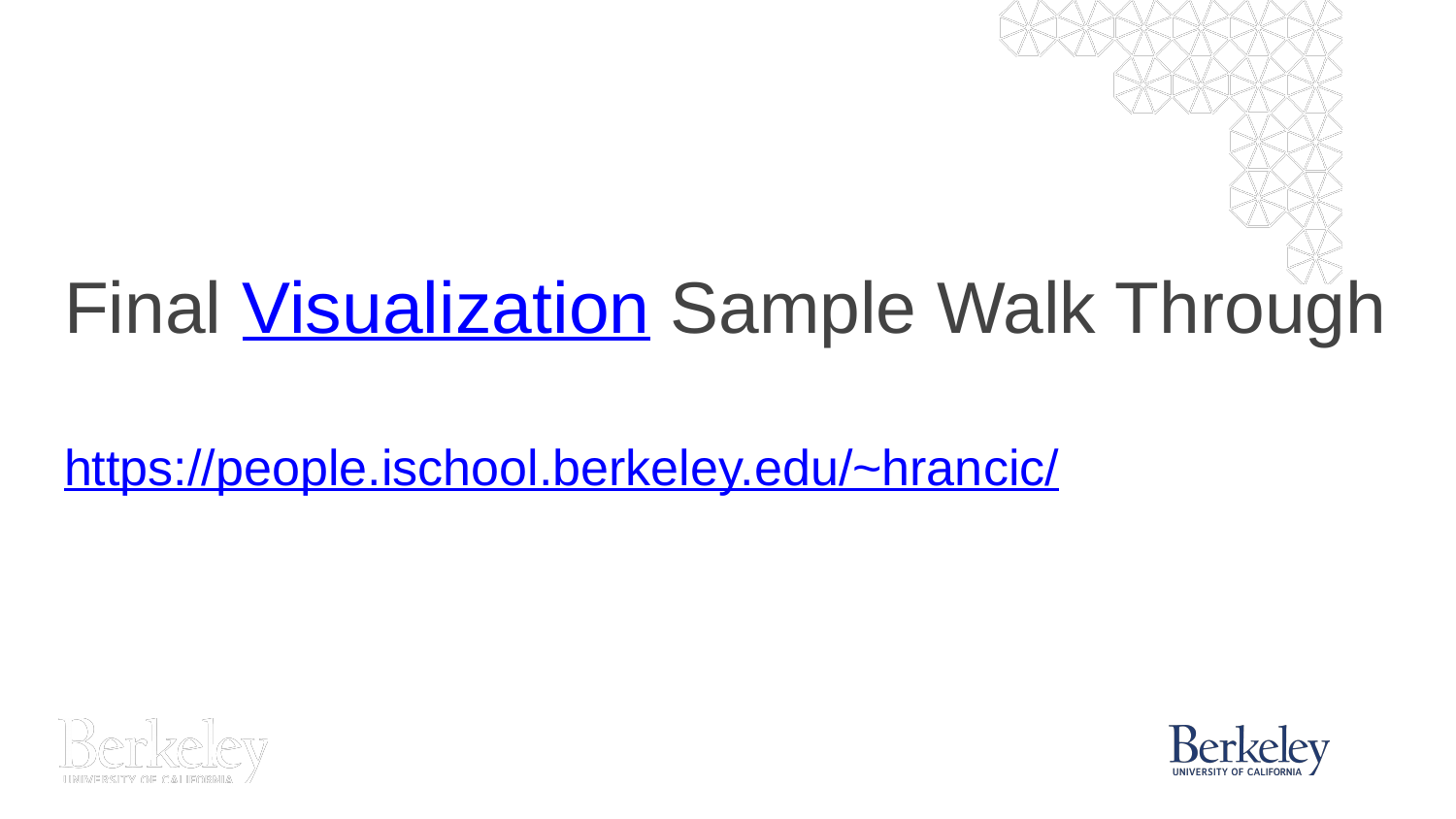

# Final Visualization Sample Walk Through

https://people.ischool.berkeley.edu/~hrancic/